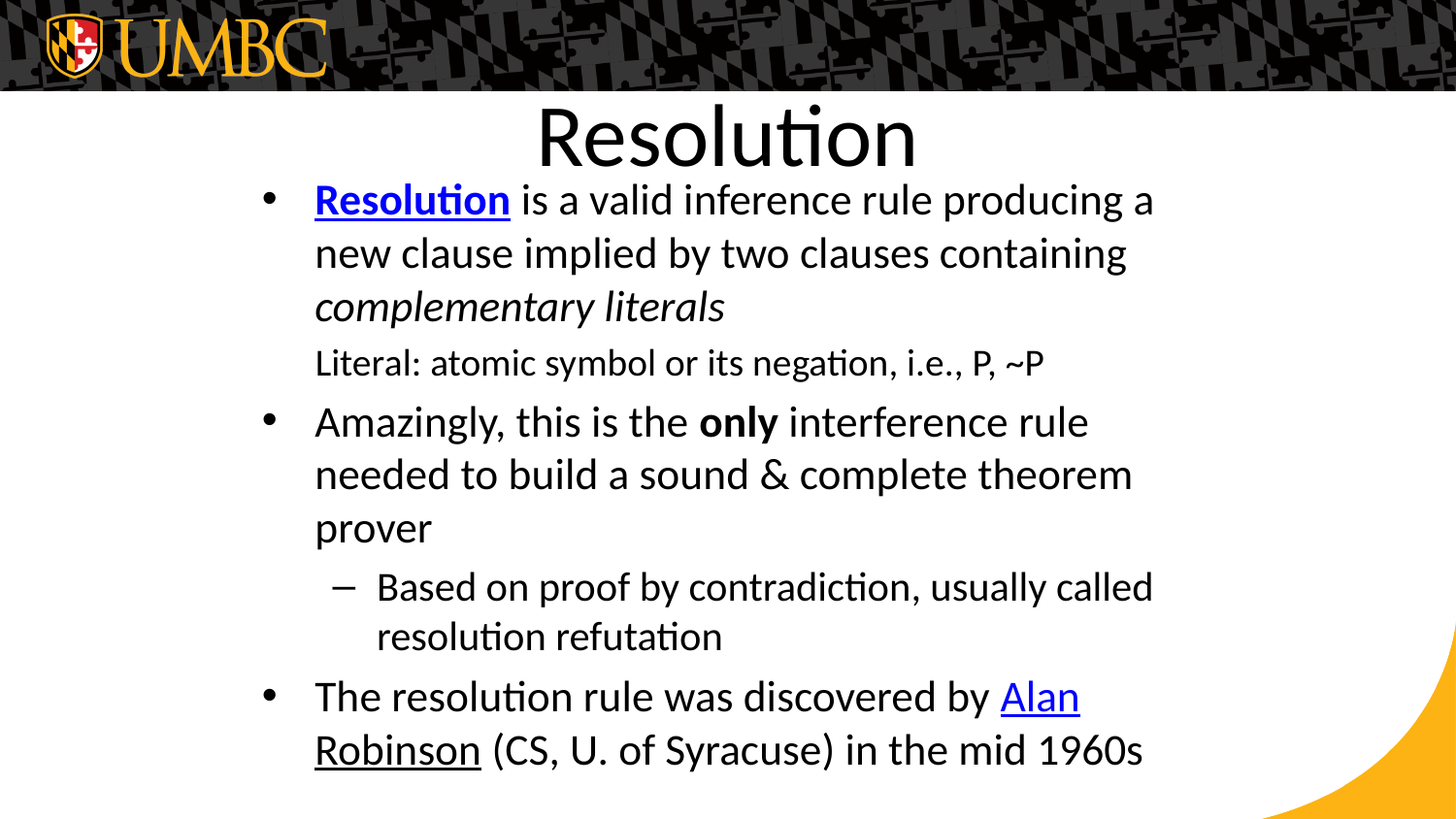

# Resolution
Resolution is a valid inference rule producing a new clause implied by two clauses containing complementary literals
Literal: atomic symbol or its negation, i.e., P, ~P
Amazingly, this is the only interference rule needed to build a sound & complete theorem prover
Based on proof by contradiction, usually called resolution refutation
The resolution rule was discovered by Alan
Robinson (CS, U. of Syracuse) in the mid 1960s